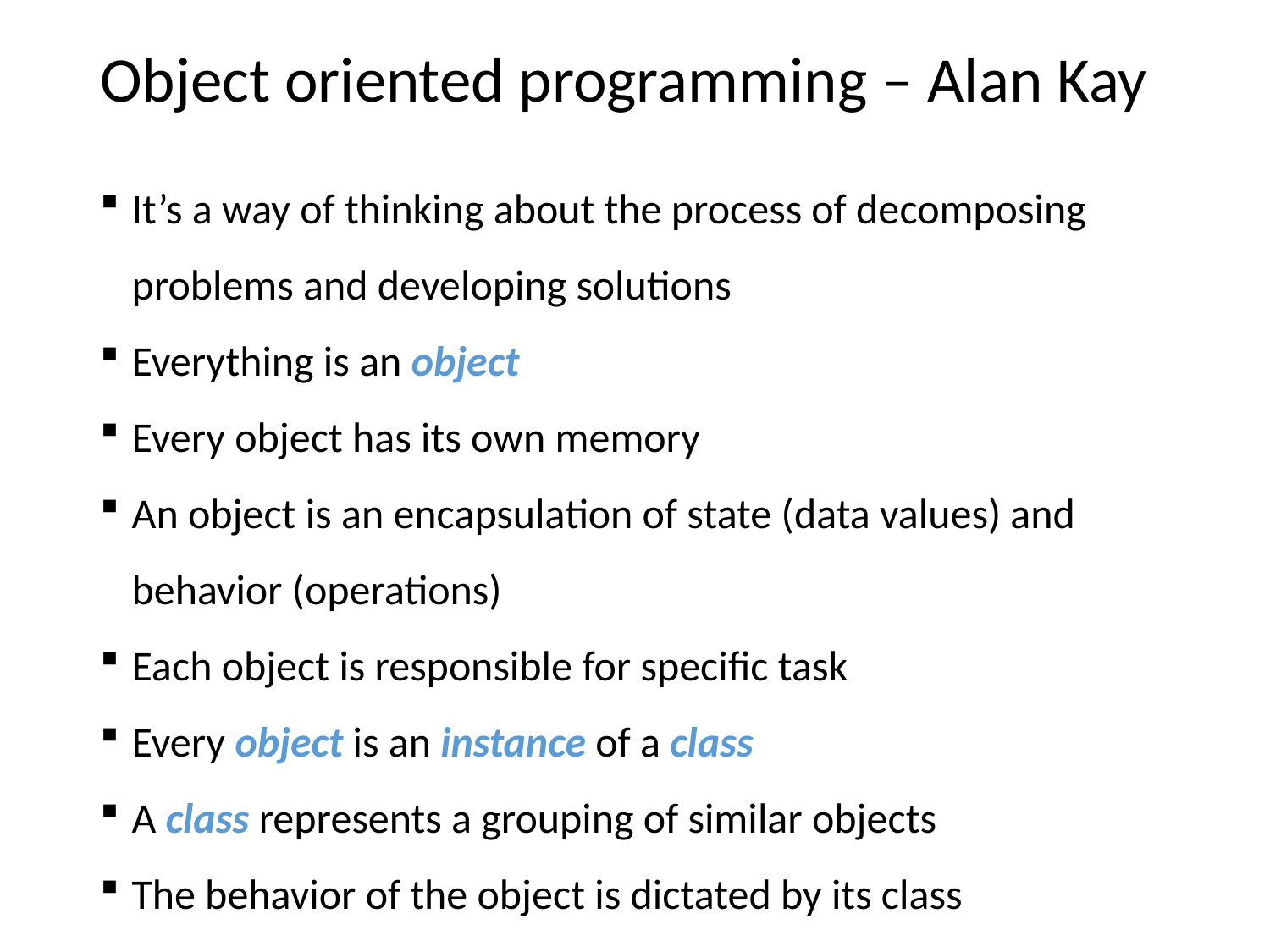

# Object oriented programming – Alan Kay
It’s a way of thinking about the process of decomposing problems and developing solutions
Everything is an object
Every object has its own memory
An object is an encapsulation of state (data values) and behavior (operations)
Each object is responsible for specific task
Every object is an instance of a class
A class represents a grouping of similar objects
The behavior of the object is dictated by its class